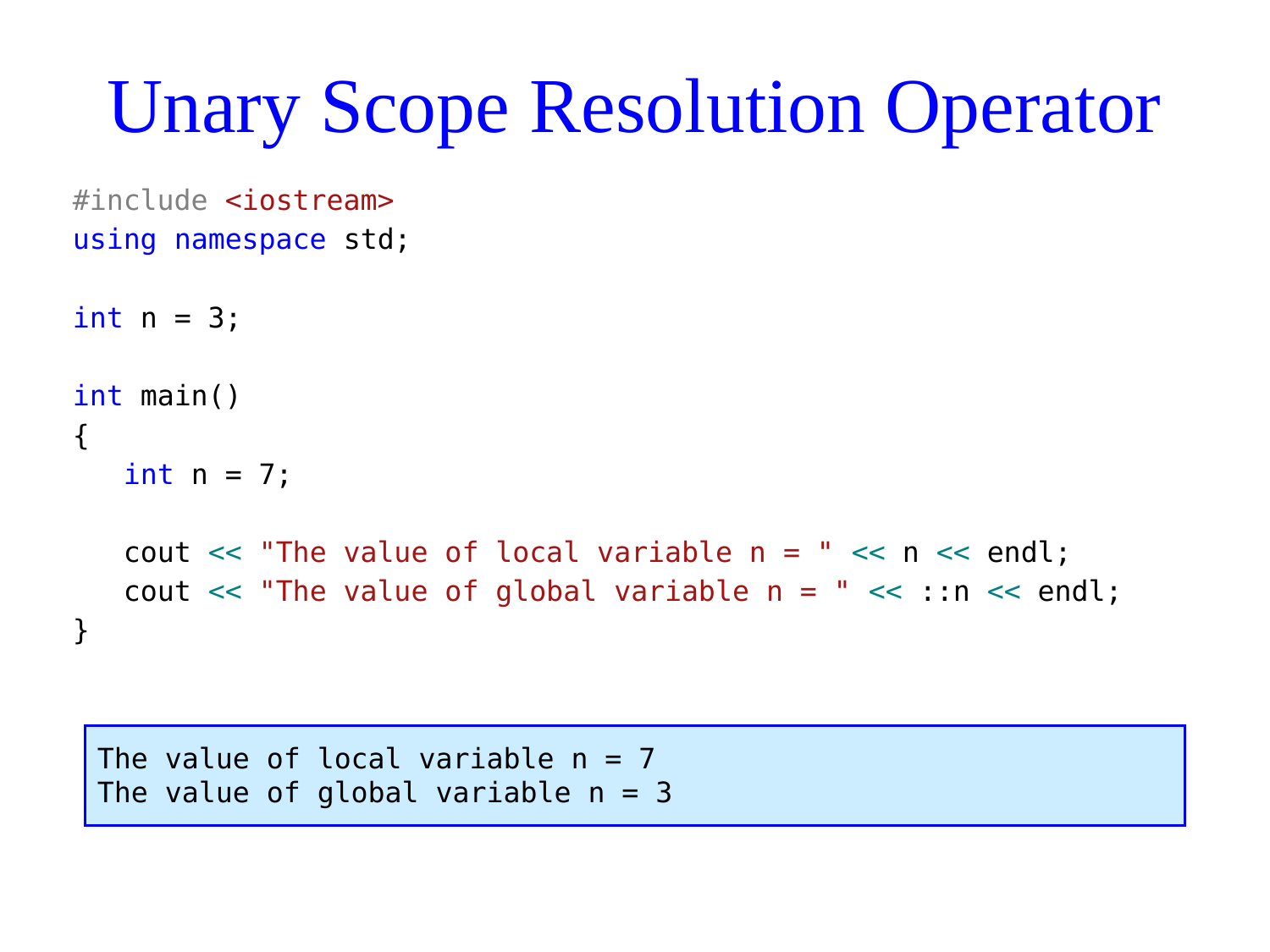

# Unary Scope Resolution Operator
#include <iostream>
using namespace std;

int n = 3;

int main()
{
   int n = 7;

   cout << "The value of local variable n = " << n << endl;
   cout << "The value of global variable n = " << ::n << endl;
}
The value of local variable n = 7
The value of global variable n = 3